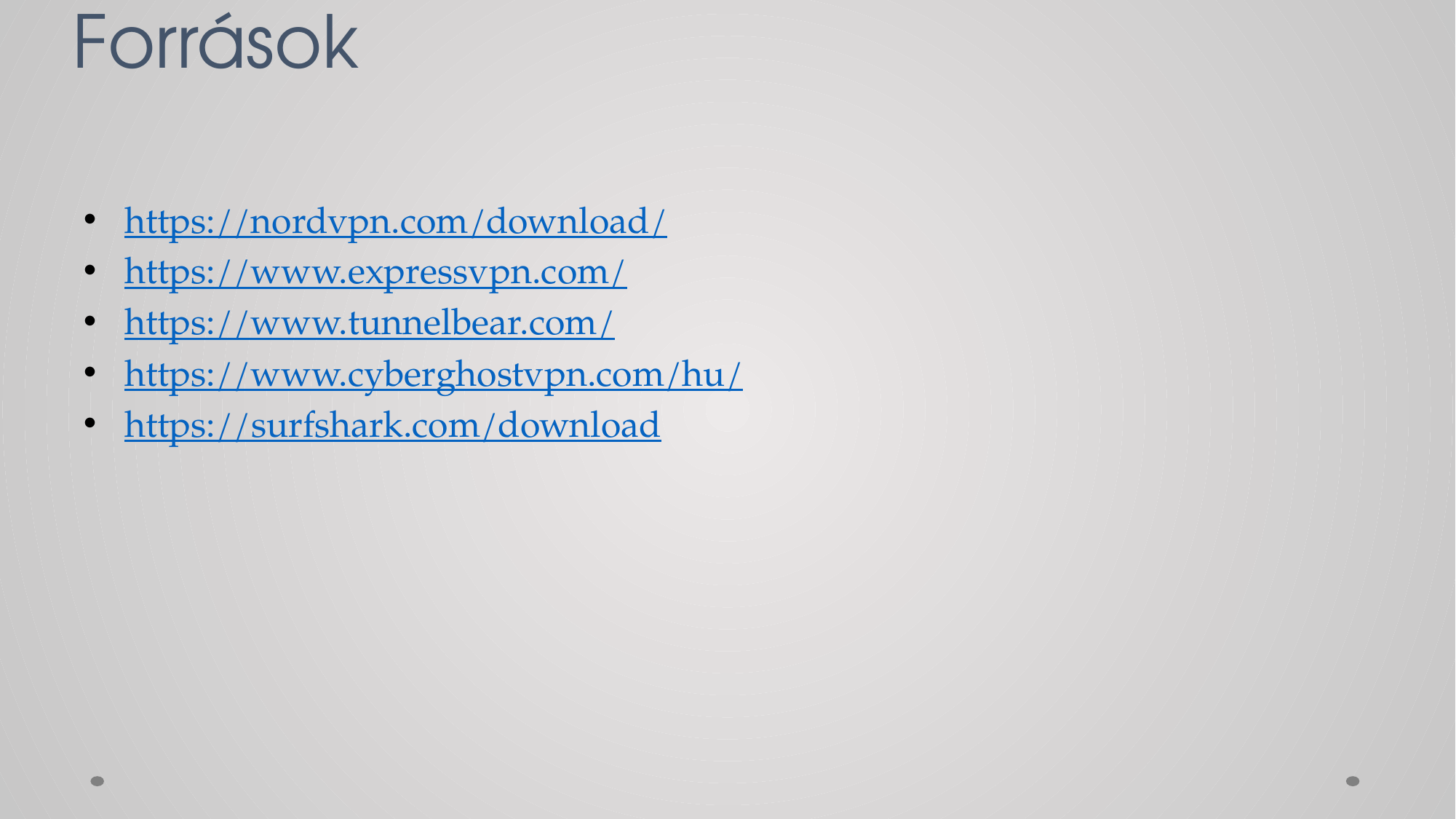

# Források
https://nordvpn.com/download/
https://www.expressvpn.com/
https://www.tunnelbear.com/
https://www.cyberghostvpn.com/hu/
https://surfshark.com/download